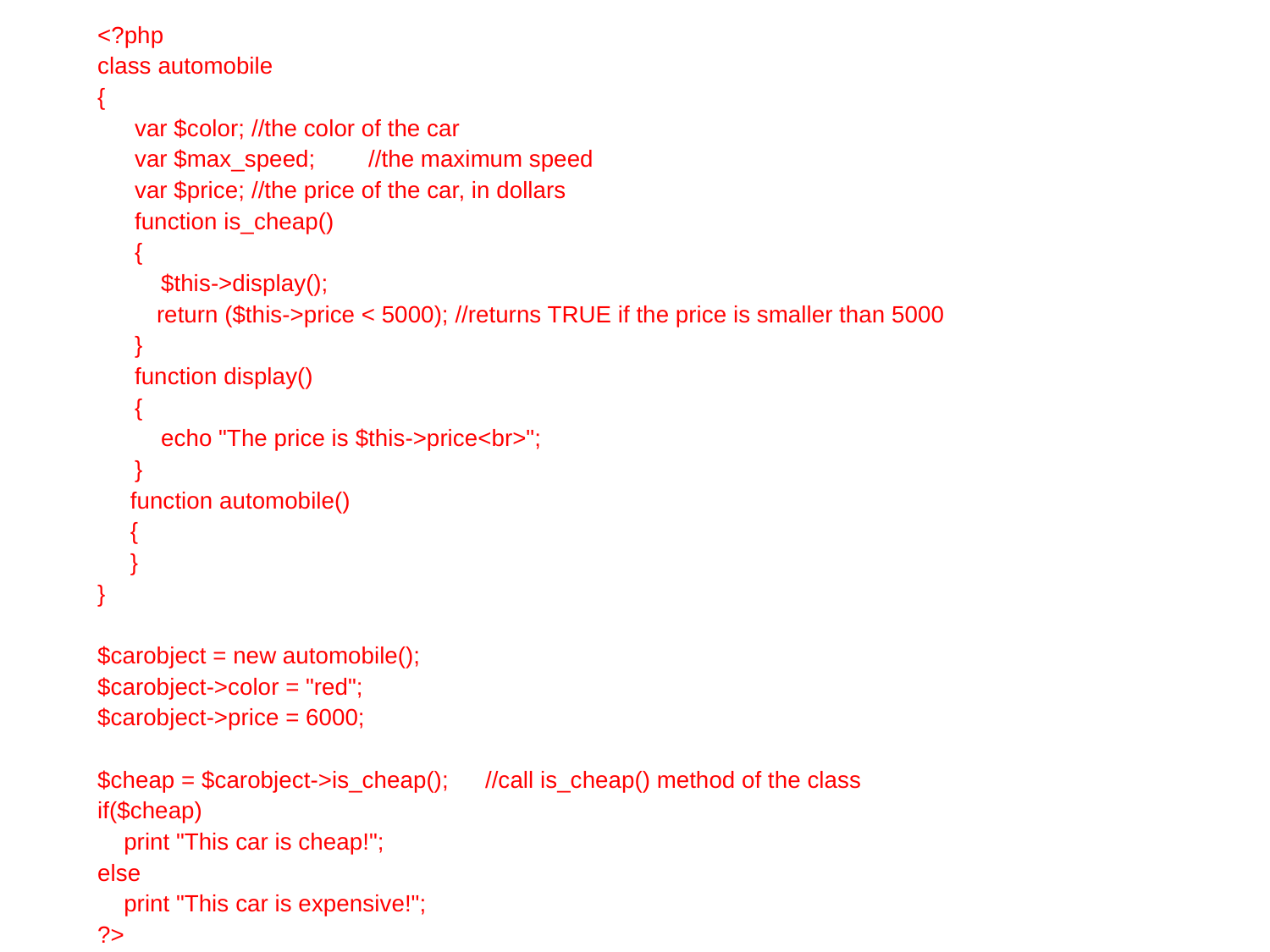

<?php
class automobile
{
	var $color; 		//the color of the car
	var $max_speed; 		//the maximum speed
	var $price; 		//the price of the car, in dollars
	function is_cheap()
	{
	    $this->display();
         return ($this->price < 5000); //returns TRUE if the price is smaller than 5000
	}
	function display()
	{
	    echo "The price is $this->price<br>";
	}
     function automobile()
     {
     }
}

$carobject = new automobile();
$carobject->color = "red";
$carobject->price = 6000;

$cheap = $carobject->is_cheap(); 	//call is_cheap() method of the class
if($cheap)
    print "This car is cheap!";
else
    print "This car is expensive!";
?>